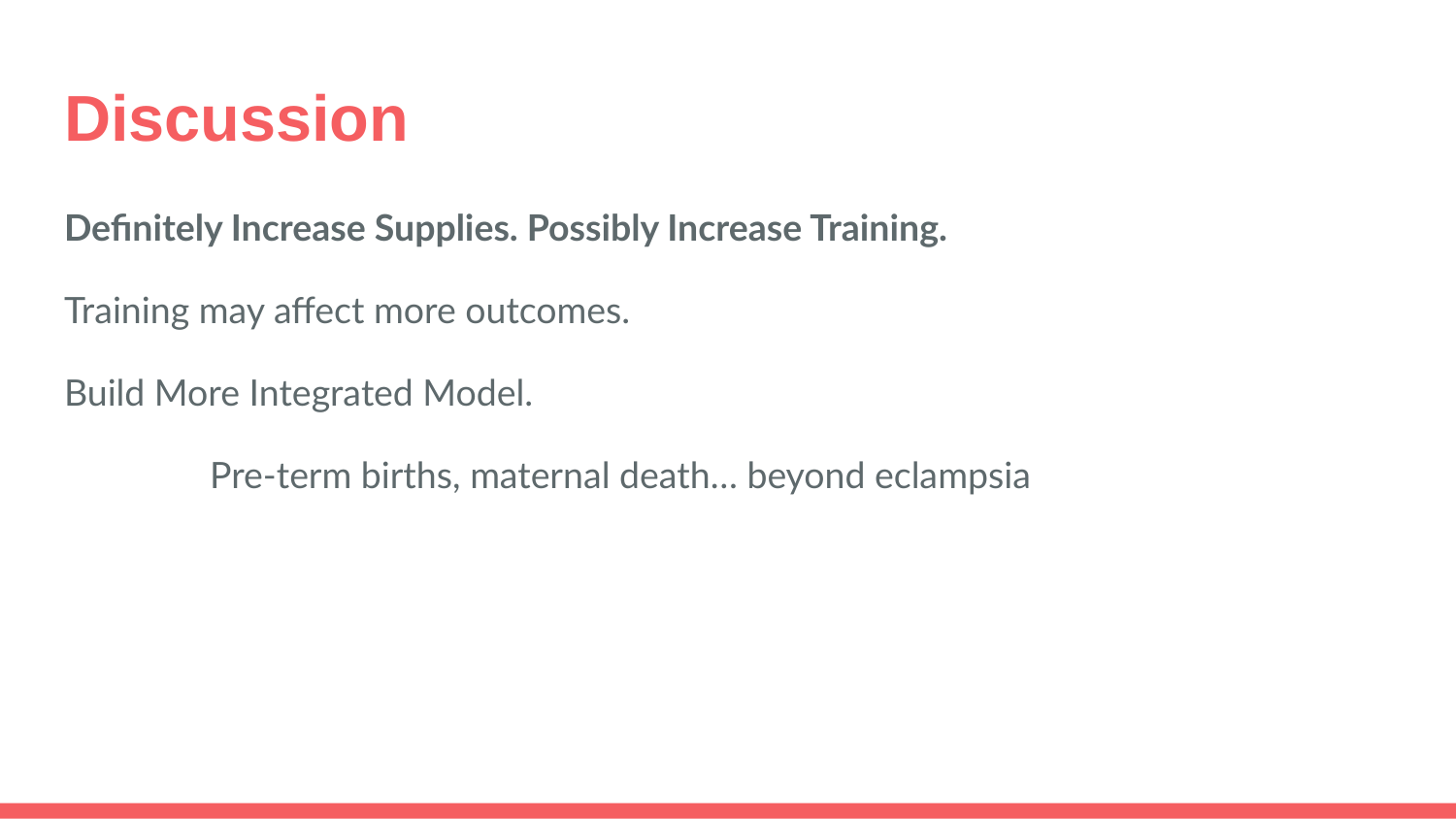

# Discussion
Definitely Increase Supplies. Possibly Increase Training.
Training may affect more outcomes.
Build More Integrated Model.
	Pre-term births, maternal death… beyond eclampsia